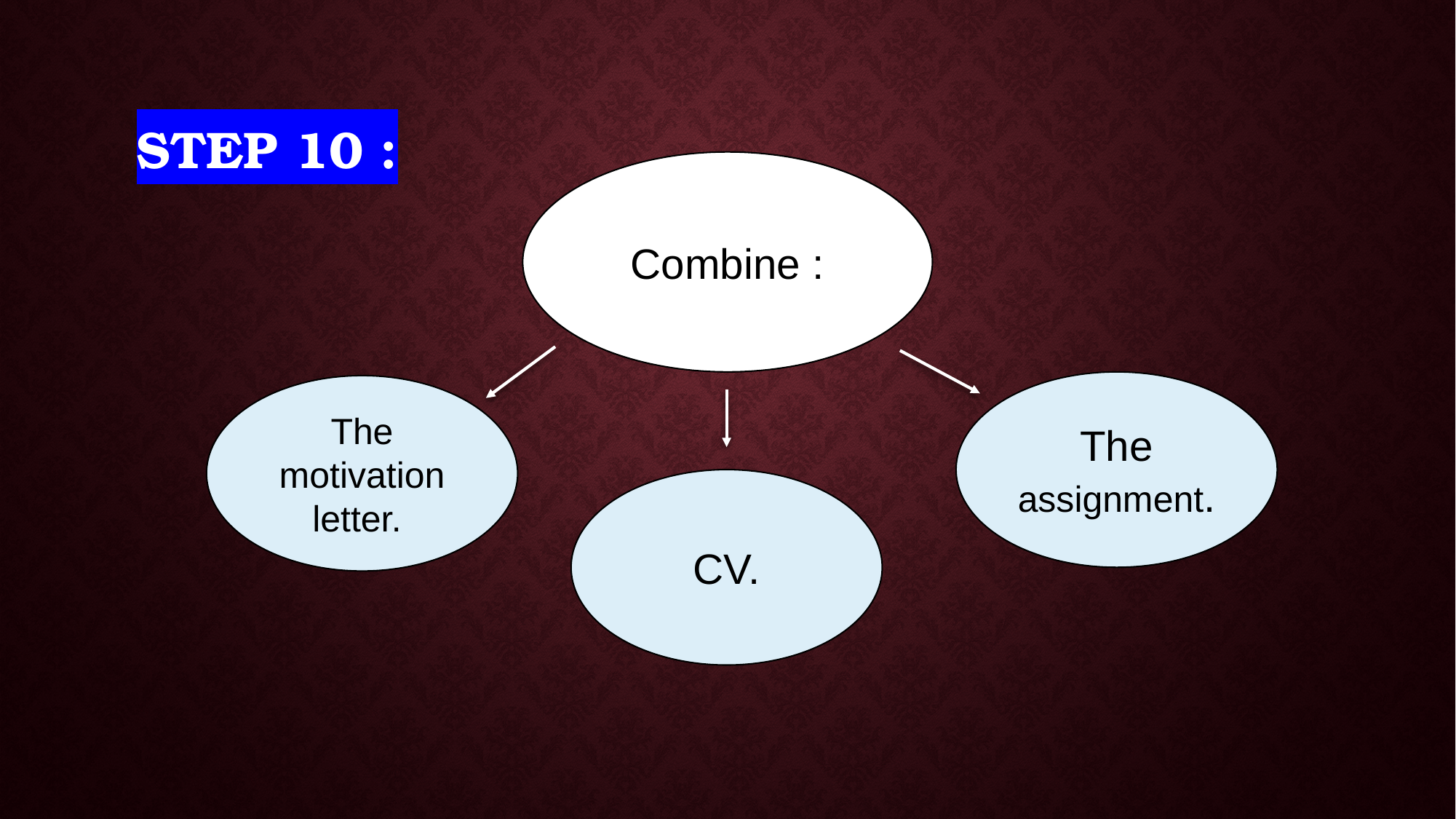

# Step 10 :
Combine :
The assignment.
The motivation letter.
CV.